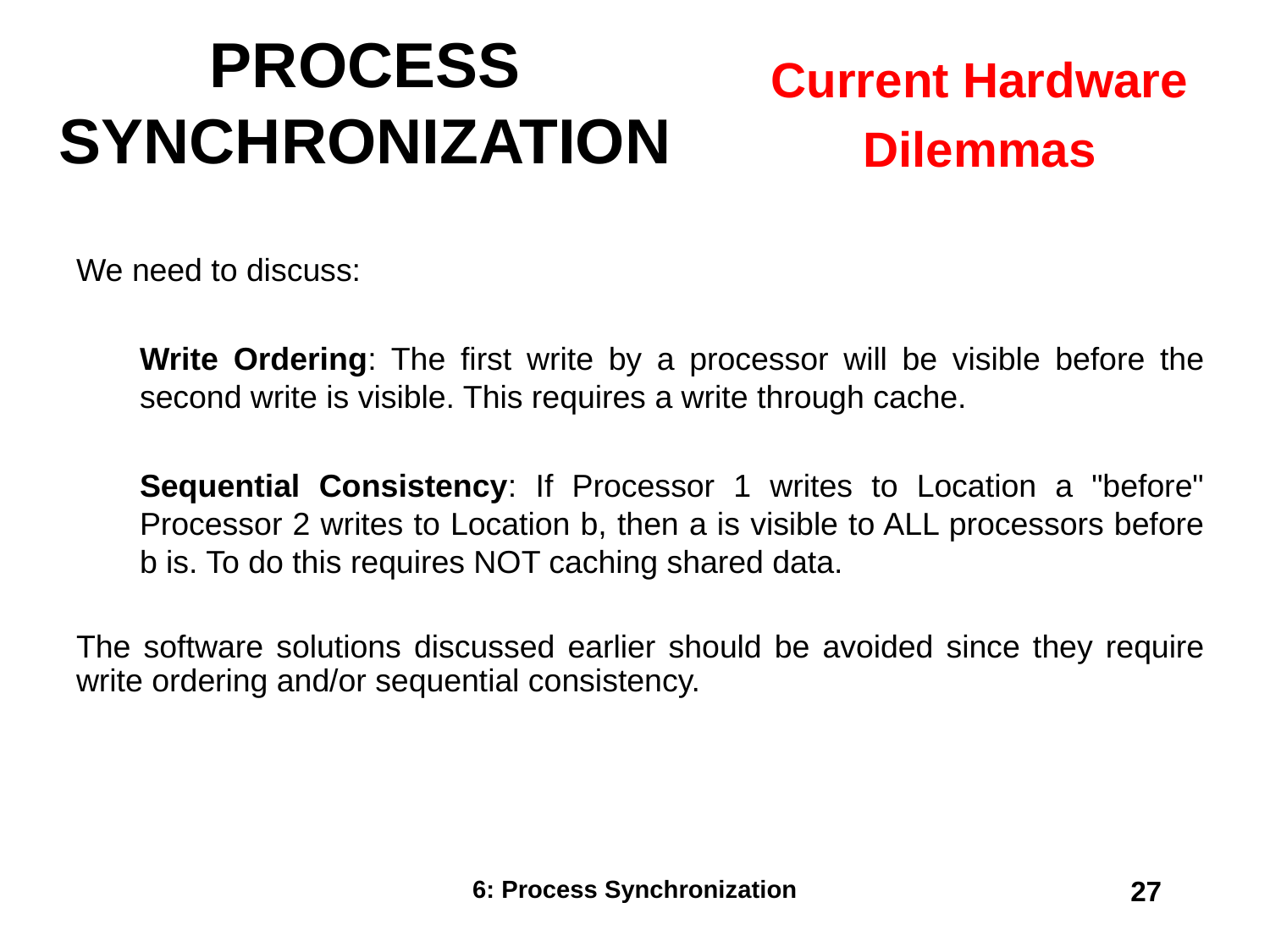

# PROCESS SYNCHRONIZATION
Current Hardware
Dilemmas
We need to discuss:

Write Ordering: The first write by a processor will be visible before the second write is visible. This requires a write through cache.

Sequential Consistency: If Processor 1 writes to Location a "before" Processor 2 writes to Location b, then a is visible to ALL processors before b is. To do this requires NOT caching shared data.

The software solutions discussed earlier should be avoided since they require write ordering and/or sequential consistency.
6: Process Synchronization
27